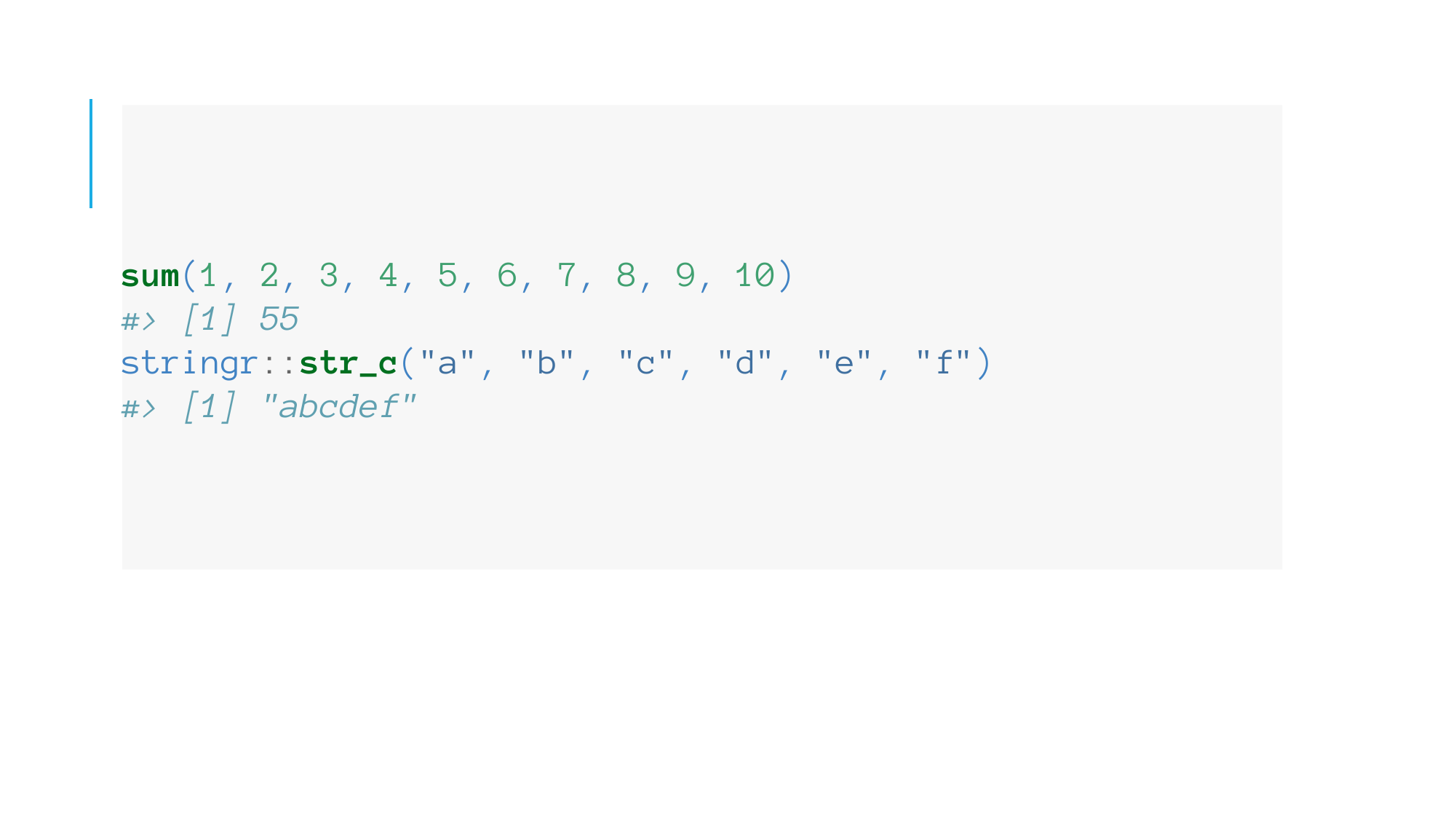

# Dot-dot-dot (…)
sum(1, 2, 3, 4, 5, 6, 7, 8, 9, 10)
#> [1] 55
stringr::str_c("a", "b", "c", "d", "e", "f")
#> [1] "abcdef"